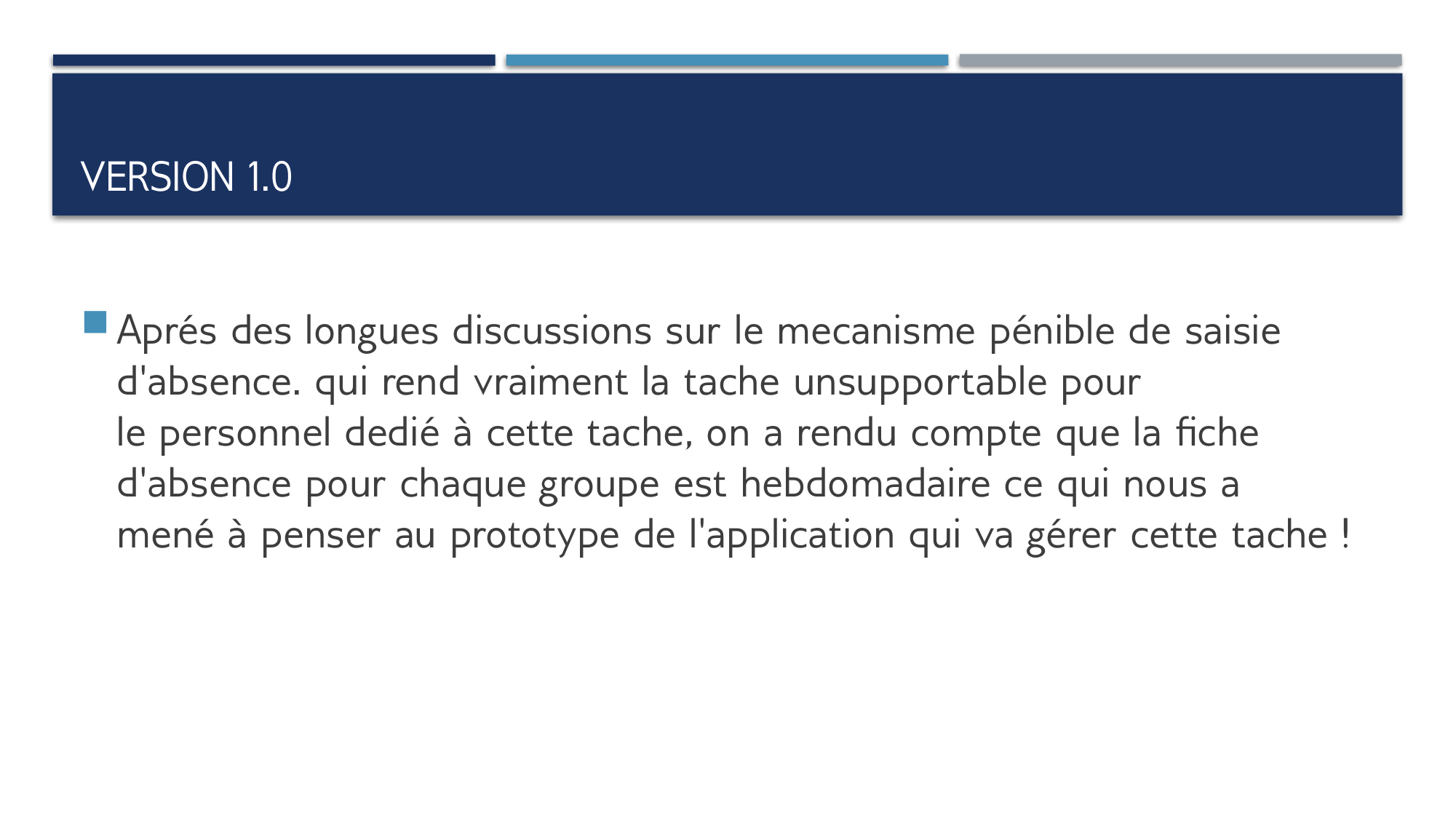

# Version 1.0
Aprés des longues discussions sur le mecanisme pénible de saisie d'absence. qui rend vraiment la tache unsupportable pour
le personnel dedié à cette tache, on a rendu compte que la fiche d'absence pour chaque groupe est hebdomadaire ce qui nous a
mené à penser au prototype de l'application qui va gérer cette tache !